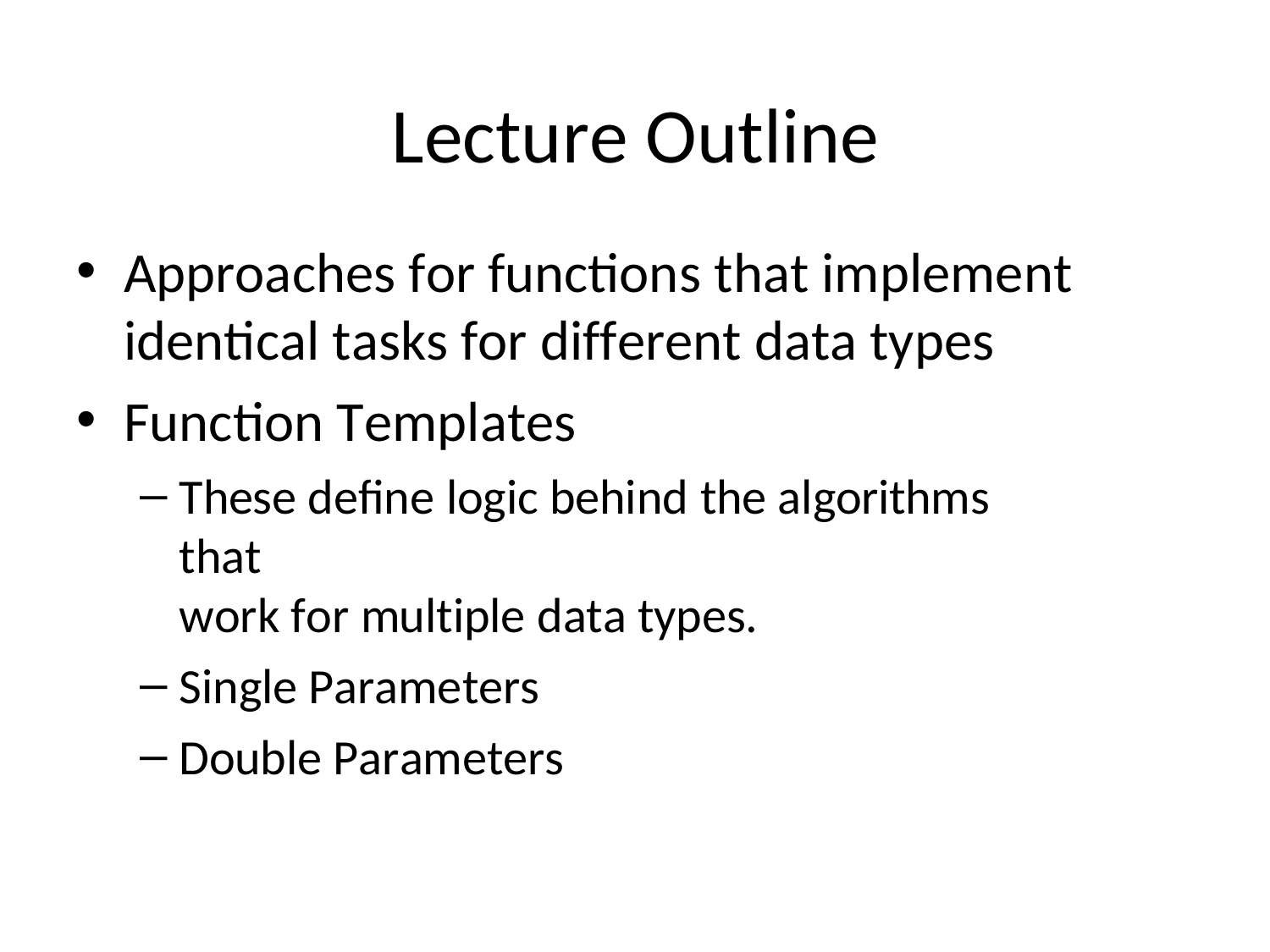

# Lecture Outline
Approaches for functions that implement identical tasks for different data types
Function Templates
These define logic behind the algorithms that
work for multiple data types.
Single Parameters
Double Parameters